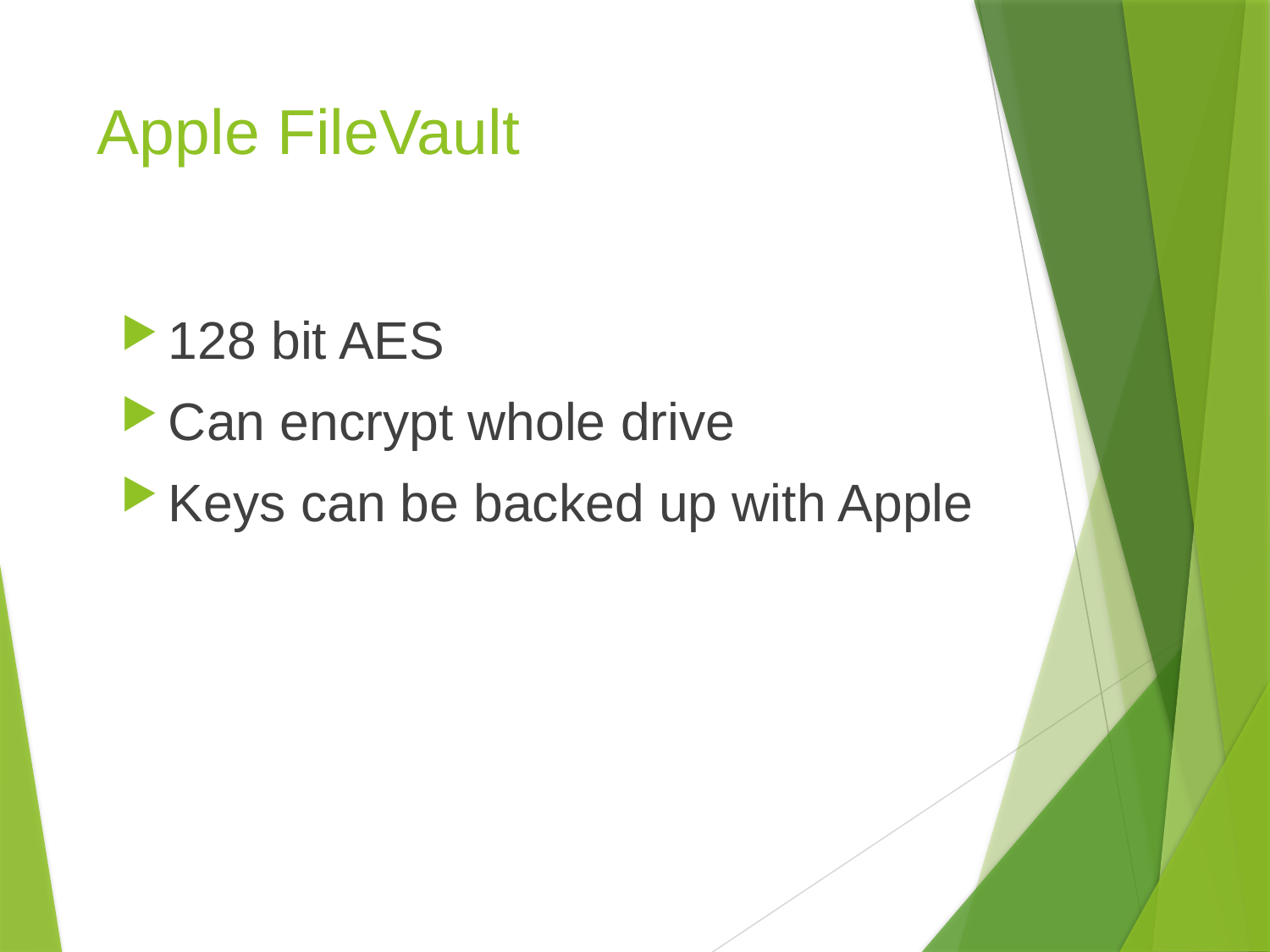

# Apple FileVault
128 bit AES
Can encrypt whole drive
Keys can be backed up with Apple